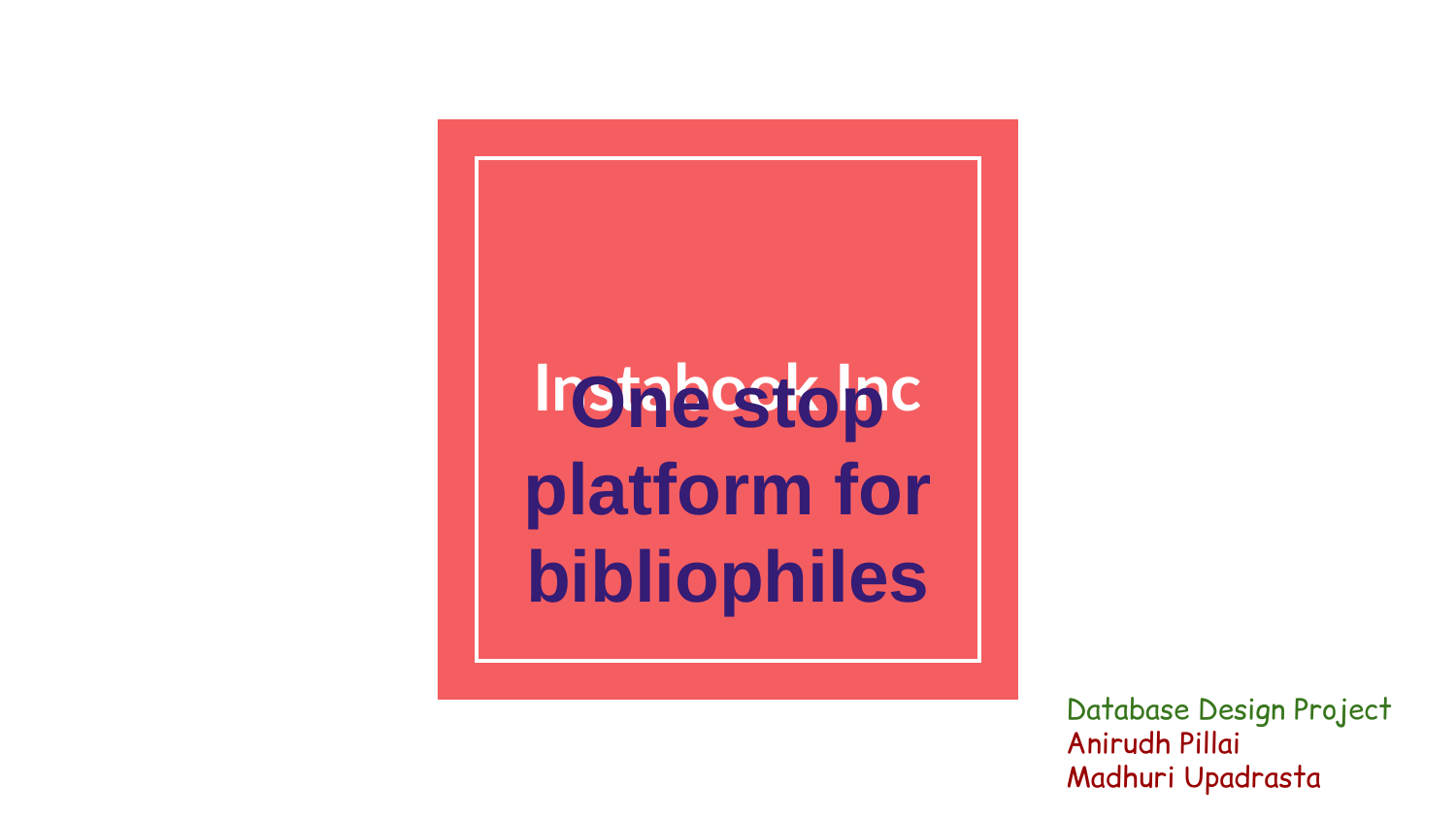

# Instabook Inc
One stop platform for bibliophiles
Database Design Project
Anirudh Pillai
Madhuri Upadrasta